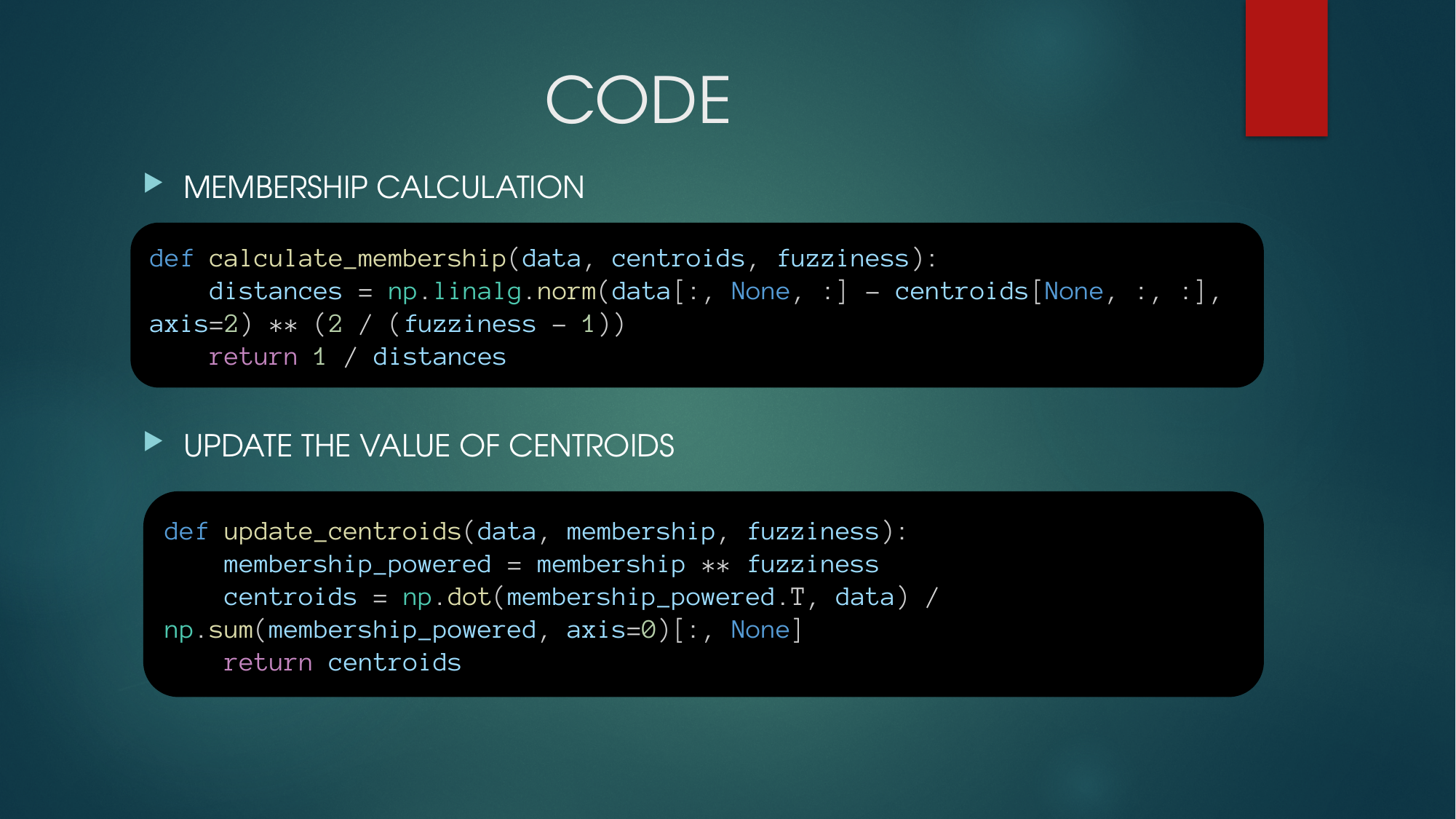

# CODE
MEMBERSHIP CALCULATION

UPDATE THE VALUE OF CENTROIDS

def calculate_membership(data, centroids, fuzziness):
    distances = np.linalg.norm(data[:, None, :] - centroids[None, :, :], axis=2) ** (2 / (fuzziness - 1))
    return 1 / distances
def update_centroids(data, membership, fuzziness):
    membership_powered = membership ** fuzziness
    centroids = np.dot(membership_powered.T, data) / np.sum(membership_powered, axis=0)[:, None]
    return centroids